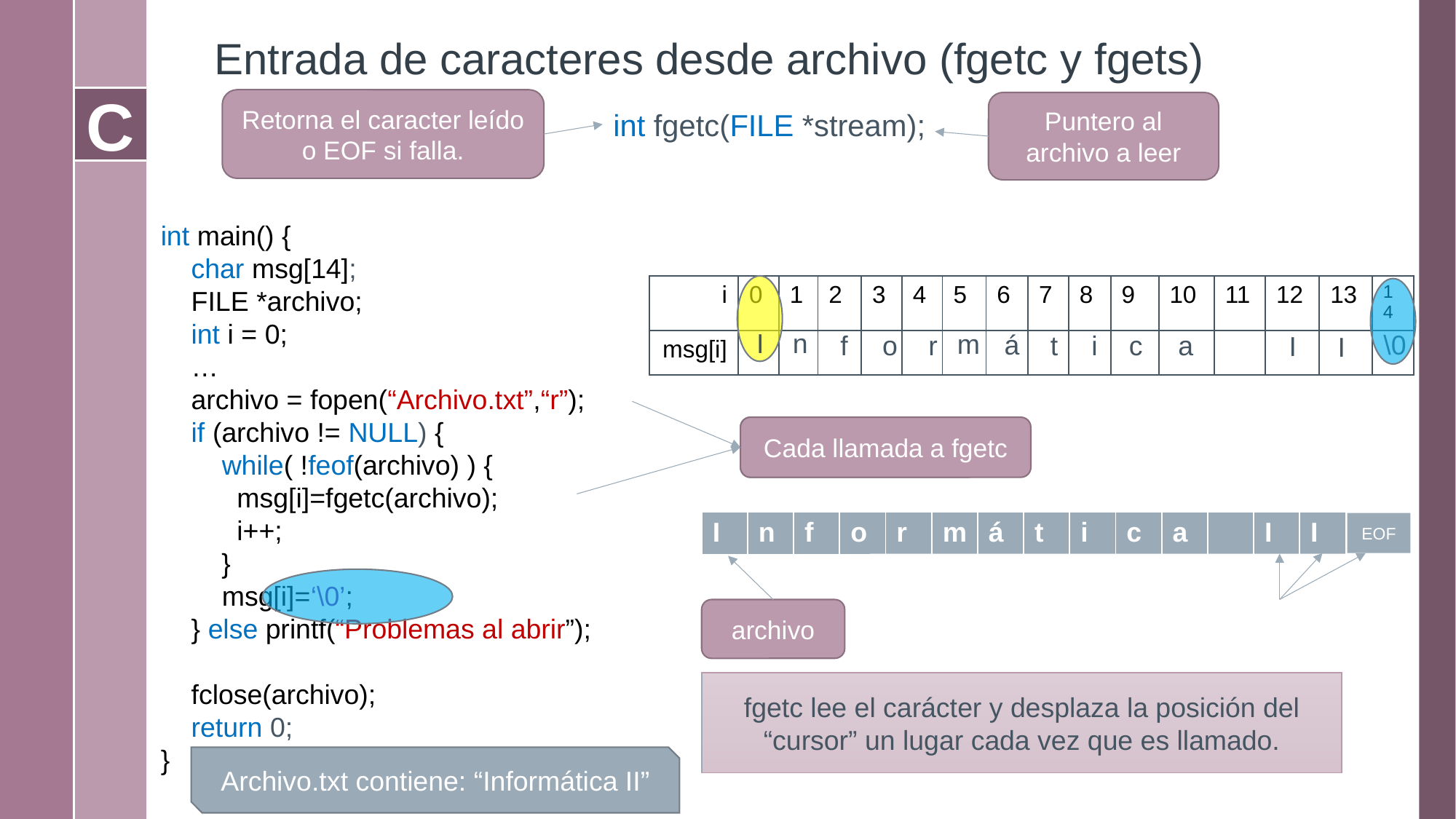

# Entrada de caracteres desde archivo (fgetc y fgets)
Retorna el caracter leído o EOF si falla.
Puntero al archivo a leer
int fgetc(FILE *stream);
int main() {
    char msg[14];
    FILE *archivo;
    int i = 0;
    …
    archivo = fopen(“Archivo.txt”,“r”);
    if (archivo != NULL) {
        while( !feof(archivo) ) {
          msg[i]=fgetc(archivo);
          i++;
        }
        msg[i]=‘\0’;
    } else printf(“Problemas al abrir”);

    fclose(archivo);
    return 0;
}
| i | 0 | 1 | 2 | 3 | 4 | 5 | 6 | 7 | 8 | 9 | 10 | 11 | 12 | 13 | 14 |
| --- | --- | --- | --- | --- | --- | --- | --- | --- | --- | --- | --- | --- | --- | --- | --- |
| msg[i] |  |  |  |  |  |  |  |  |  |  |  |  |  |  |  |

n
I
m
á
\0
i
c
a
f
o
r
t
I
I

Luego de fopen()
Cada llamada a fgetc
| I | n | f | o | r | m | á | t | i | c | a |  | I | I |
| --- | --- | --- | --- | --- | --- | --- | --- | --- | --- | --- | --- | --- | --- |
EOF

archivo

fgetc lee el carácter y desplaza la posición del “cursor” un lugar cada vez que es llamado.
Archivo.txt contiene: “Informática II”